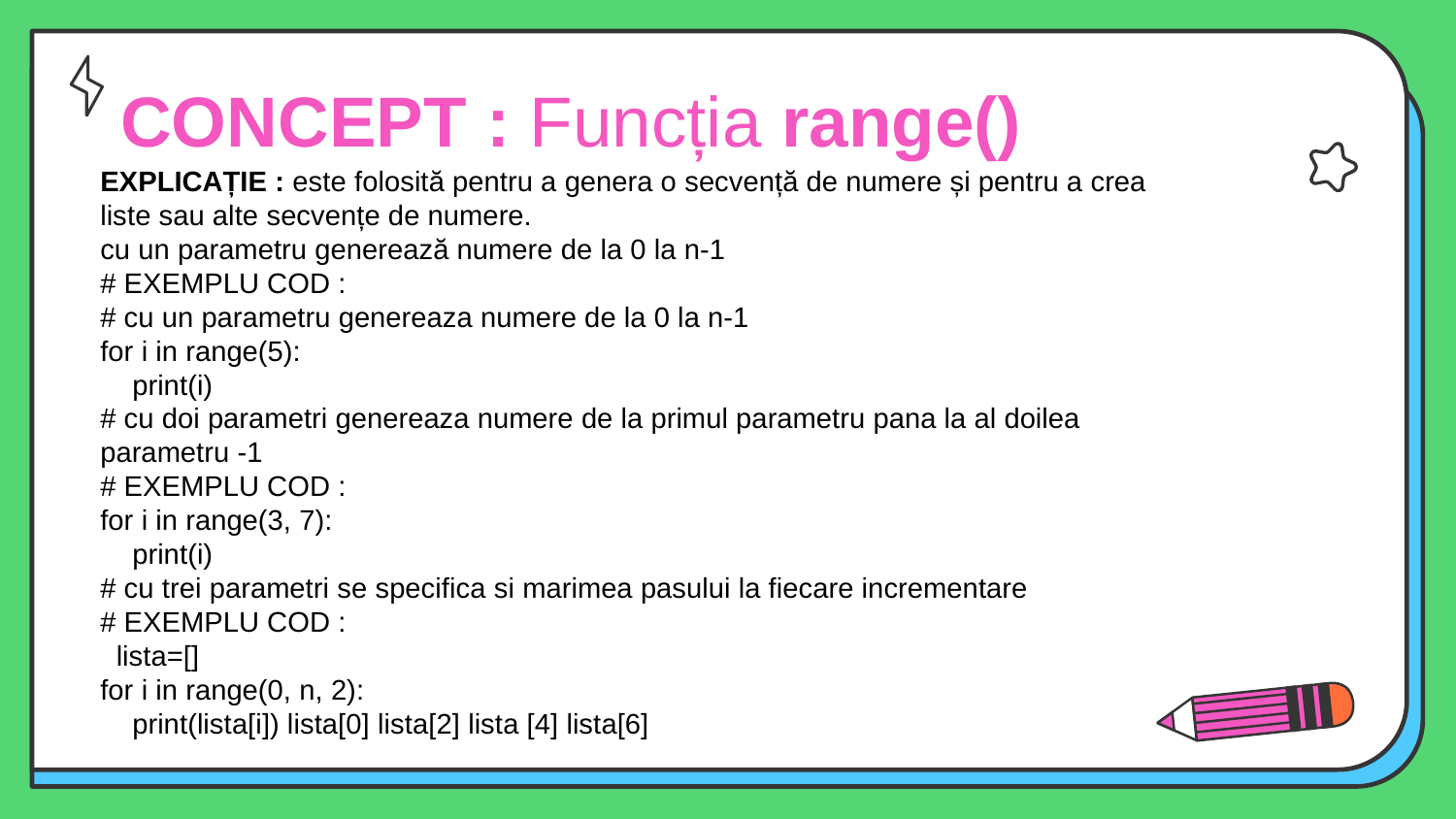

# CONCEPT : Funcția range()
EXPLICAȚIE : este folosită pentru a genera o secvență de numere și pentru a crea liste sau alte secvențe de numere.
cu un parametru generează numere de la 0 la n-1
# EXEMPLU COD :
# cu un parametru genereaza numere de la 0 la n-1
for i in range(5):
    print(i)
# cu doi parametri genereaza numere de la primul parametru pana la al doilea parametru -1
# EXEMPLU COD :
for i in range(3, 7):
    print(i)
# cu trei parametri se specifica si marimea pasului la fiecare incrementare
# EXEMPLU COD :
  lista=[]
for i in range(0, n, 2):
    print(lista[i]) lista[0] lista[2] lista [4] lista[6]